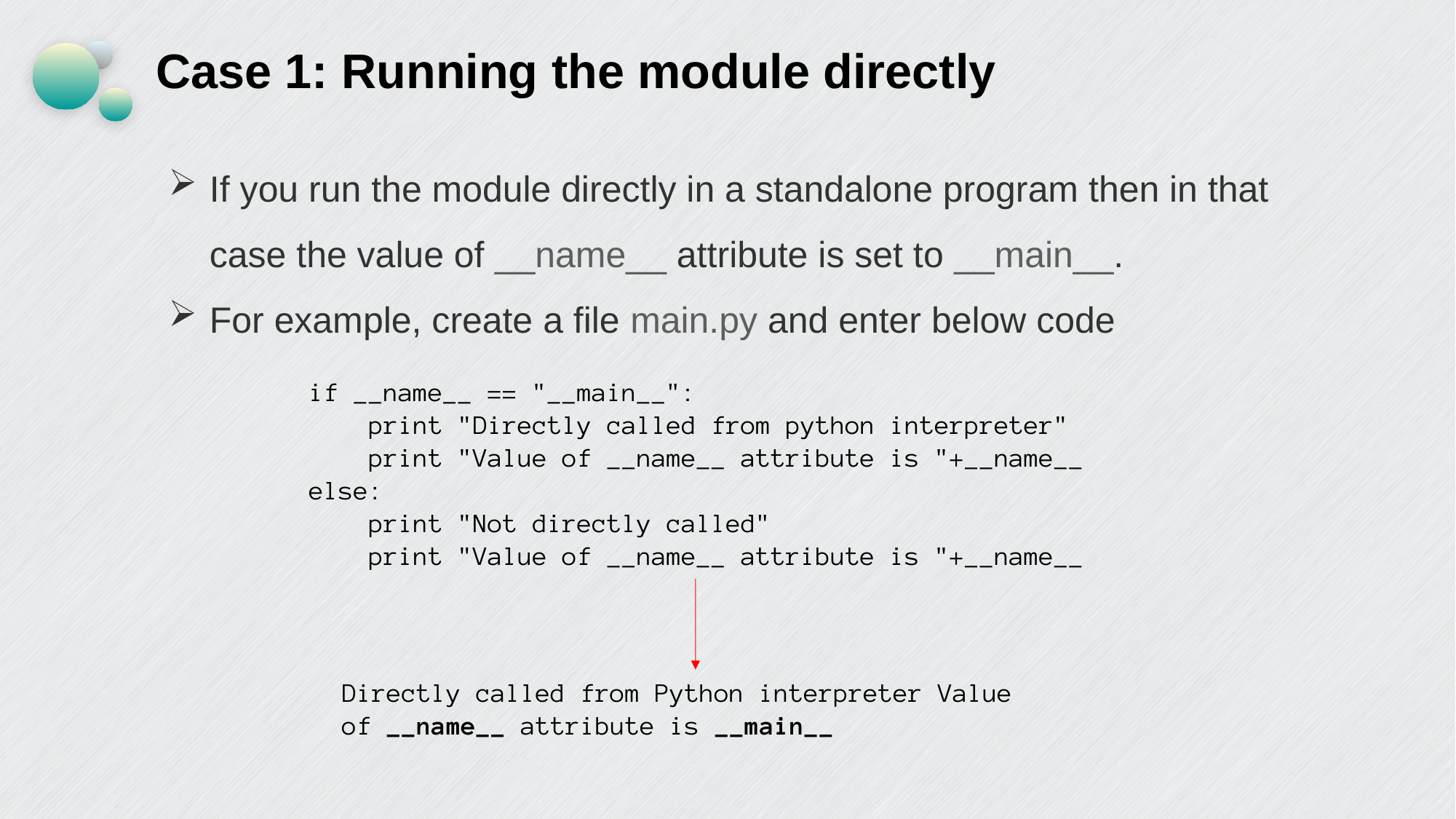

# Case 1: Running the module directly
If you run the module directly in a standalone program then in that case the value of __name__ attribute is set to __main__.
For example, create a file main.py and enter below code
if __name__ == "__main__":
    print "Directly called from python interpreter"
    print "Value of __name__ attribute is "+__name__
else:
    print "Not directly called"
    print "Value of __name__ attribute is "+__name__
Directly called from Python interpreter Value of __name__ attribute is __main__